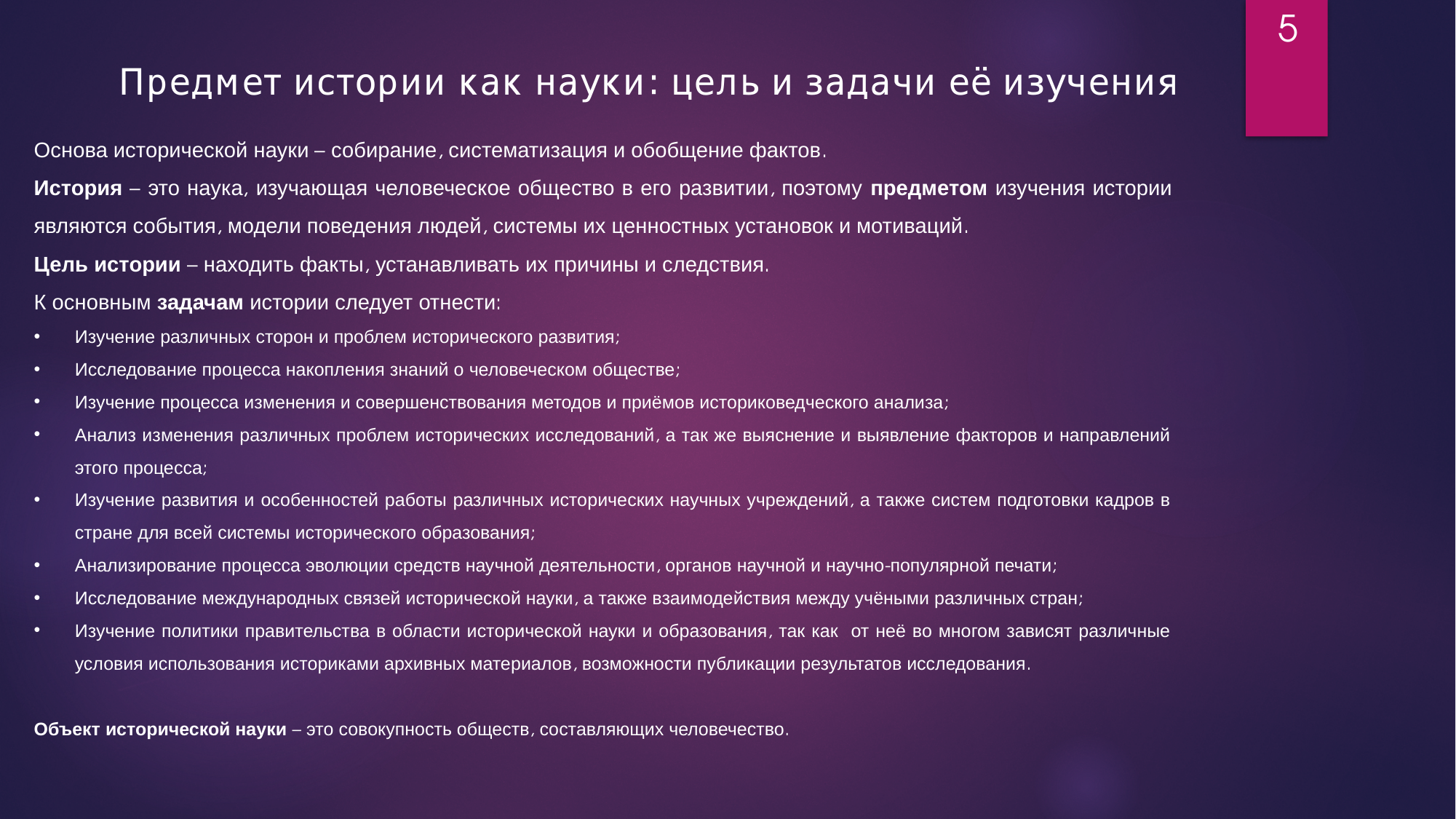

5
Предмет истории как науки: цель и задачи её изучения
Основа исторической науки – собирание, систематизация и обобщение фактов.
История – это наука, изучающая человеческое общество в его развитии, поэтому предметом изучения истории являются события, модели поведения людей, системы их ценностных установок и мотиваций.
Цель истории – находить факты, устанавливать их причины и следствия.
К основным задачам истории следует отнести:
Изучение различных сторон и проблем исторического развития;
Исследование процесса накопления знаний о человеческом обществе;
Изучение процесса изменения и совершенствования методов и приёмов историковедческого анализа;
Анализ изменения различных проблем исторических исследований, а так же выяснение и выявление факторов и направлений этого процесса;
Изучение развития и особенностей работы различных исторических научных учреждений, а также систем подготовки кадров в стране для всей системы исторического образования;
Анализирование процесса эволюции средств научной деятельности, органов научной и научно-популярной печати;
Исследование международных связей исторической науки, а также взаимодействия между учёными различных стран;
Изучение политики правительства в области исторической науки и образования, так как  от неё во многом зависят различные условия использования историками архивных материалов, возможности публикации результатов исследования.

Объект исторической науки – это совокупность обществ, составляющих человечество.